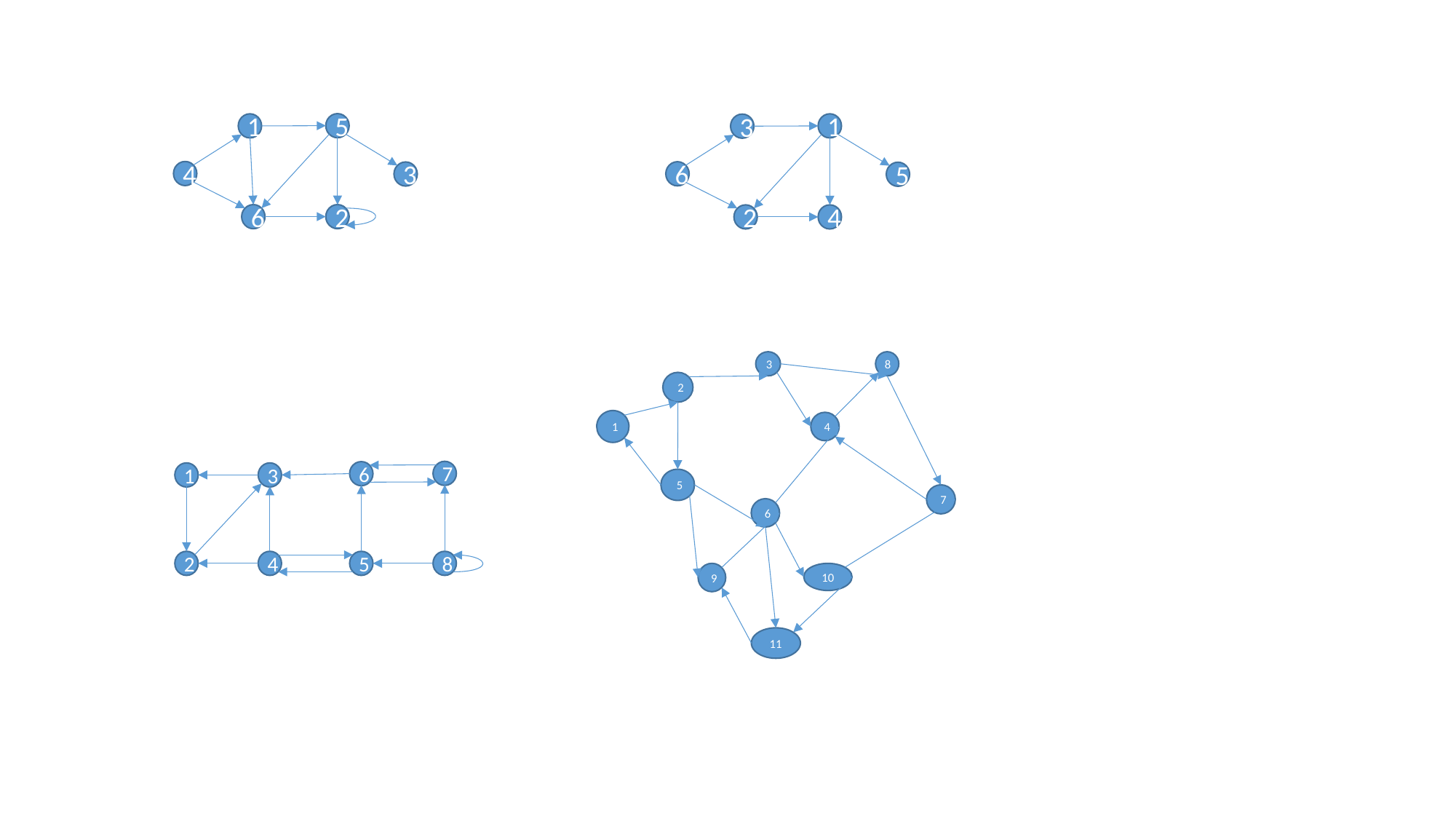

5
1
1
3
4
6
3
5
6
2
2
4
3
8
2
1
4
7
6
3
1
5
7
6
4
5
8
2
9
10
11